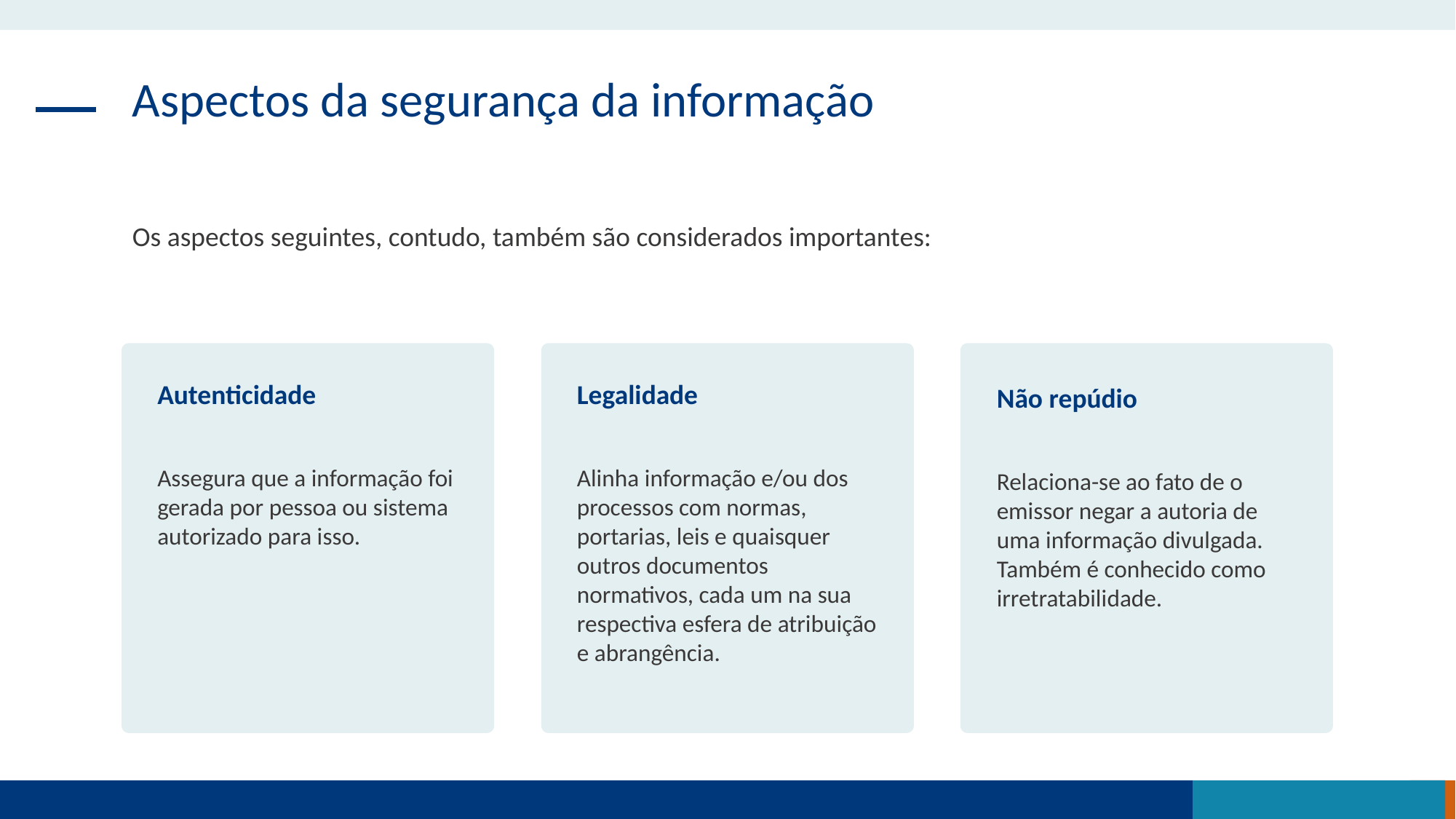

Aspectos da segurança da informação
Os aspectos seguintes, contudo, também são considerados importantes:

Autenticidade
Assegura que a informação foi gerada por pessoa ou sistema autorizado para isso.

Legalidade
Alinha informação e/ou dos processos com normas, portarias, leis e quaisquer outros documentos normativos, cada um na sua respectiva esfera de atribuição e abrangência.

Não repúdio
Relaciona-se ao fato de o emissor negar a autoria de uma informação divulgada. Também é conhecido como irretratabilidade.